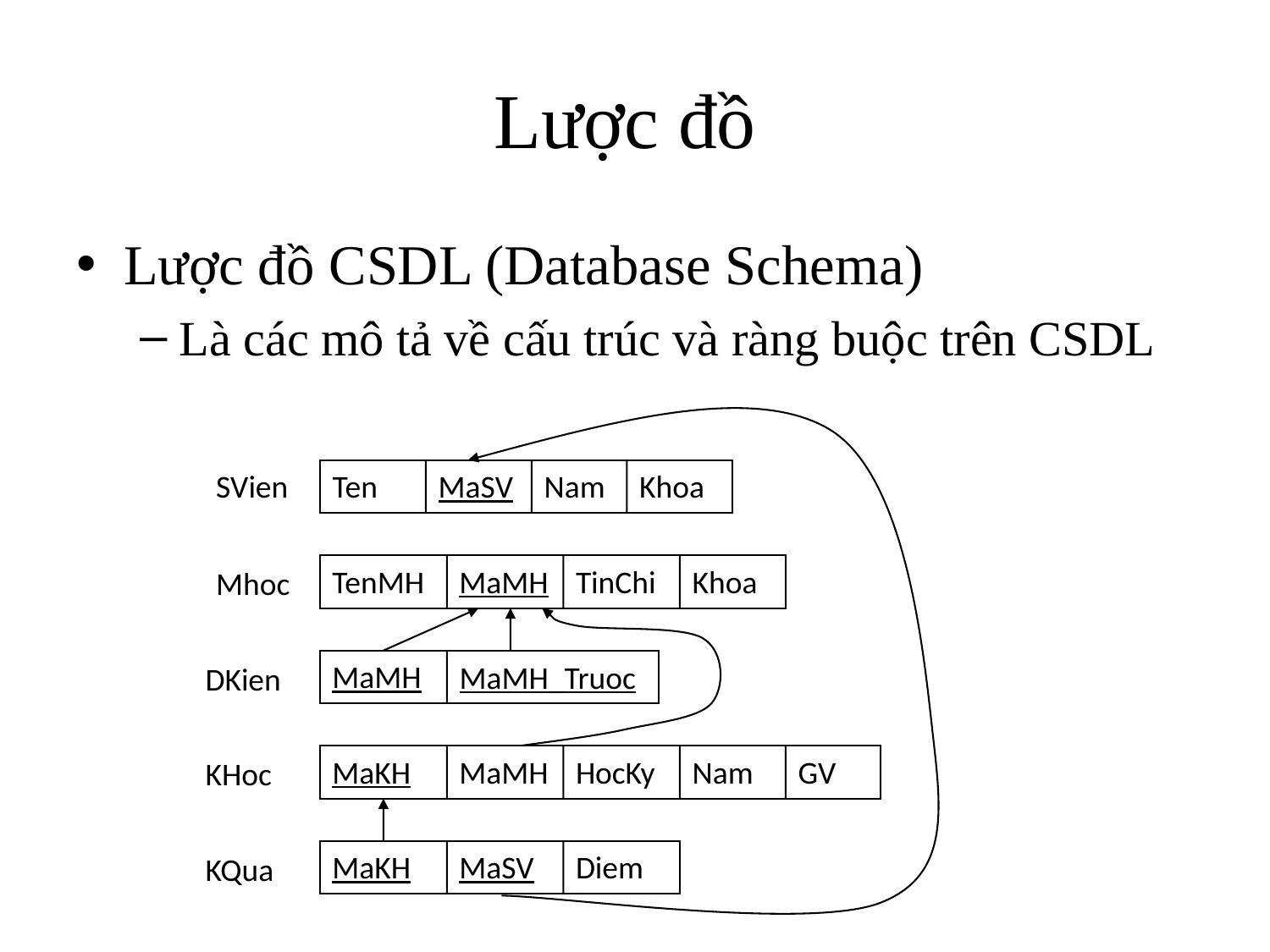

# Lược đồ
Lược đồ CSDL (Database Schema)
Là các mô tả về cấu trúc và ràng buộc trên CSDL

SVien

Ten
MaSV

Nam

Khoa

TenMH
MaMH

TinChi

Khoa

Mhoc

MaMH

MaMH_Truoc
DKien

MaKH
MaMH

HocKy
Nam

GV
KHoc

MaKH
MaSV

Diem
KQua